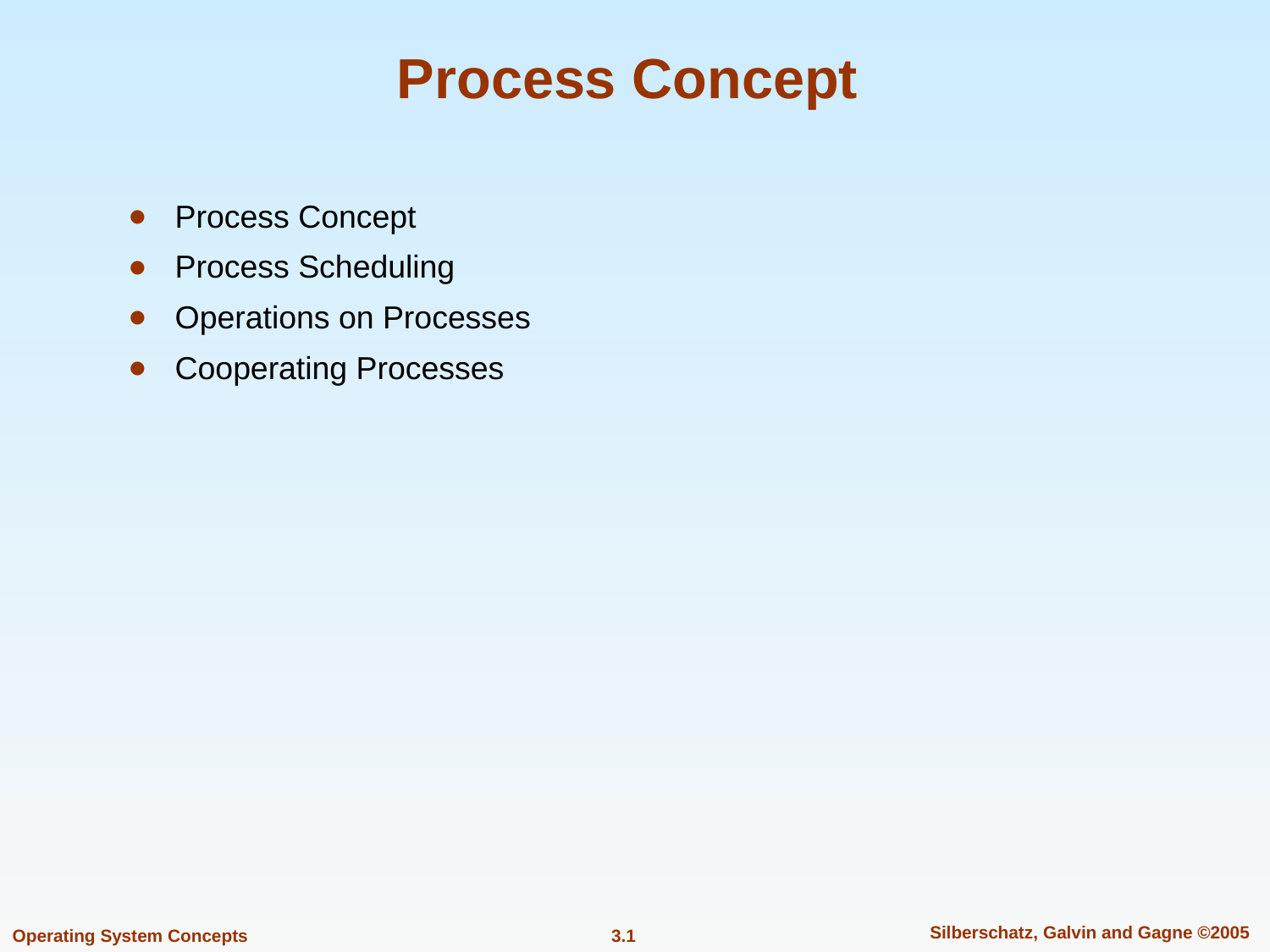

Process Concept
Process Concept
Process Scheduling
Operations on Processes
Cooperating Processes